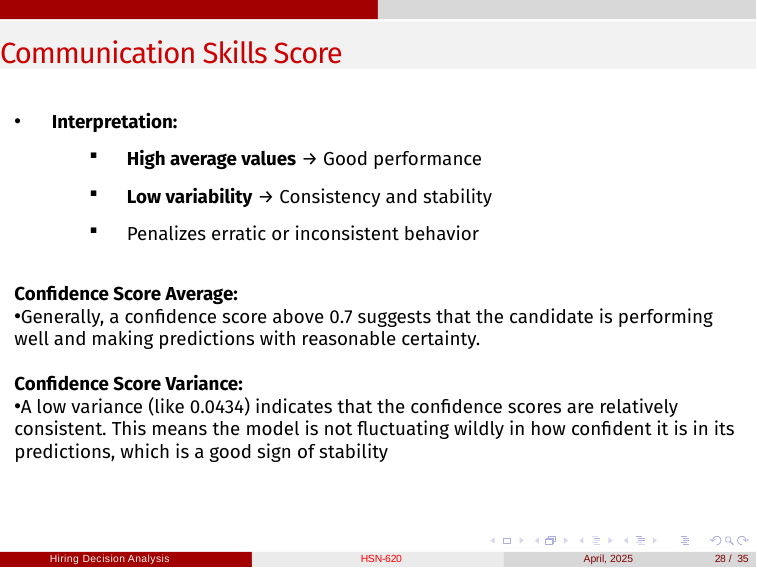

Communication Skills Score
Interpretation:​
High average values → Good performance​
Low variability → Consistency and stability​
Penalizes erratic or inconsistent behavior​

Confidence Score Average:
Generally, a confidence score above 0.7 suggests that the candidate is performing well and making predictions with reasonable certainty.

Confidence Score Variance:
A low variance (like 0.0434) indicates that the confidence scores are relatively consistent. This means the model is not fluctuating wildly in how confident it is in its predictions, which is a good sign of stability

Hiring Decision Analysis
HSN-620
April, 2025
28 / 35